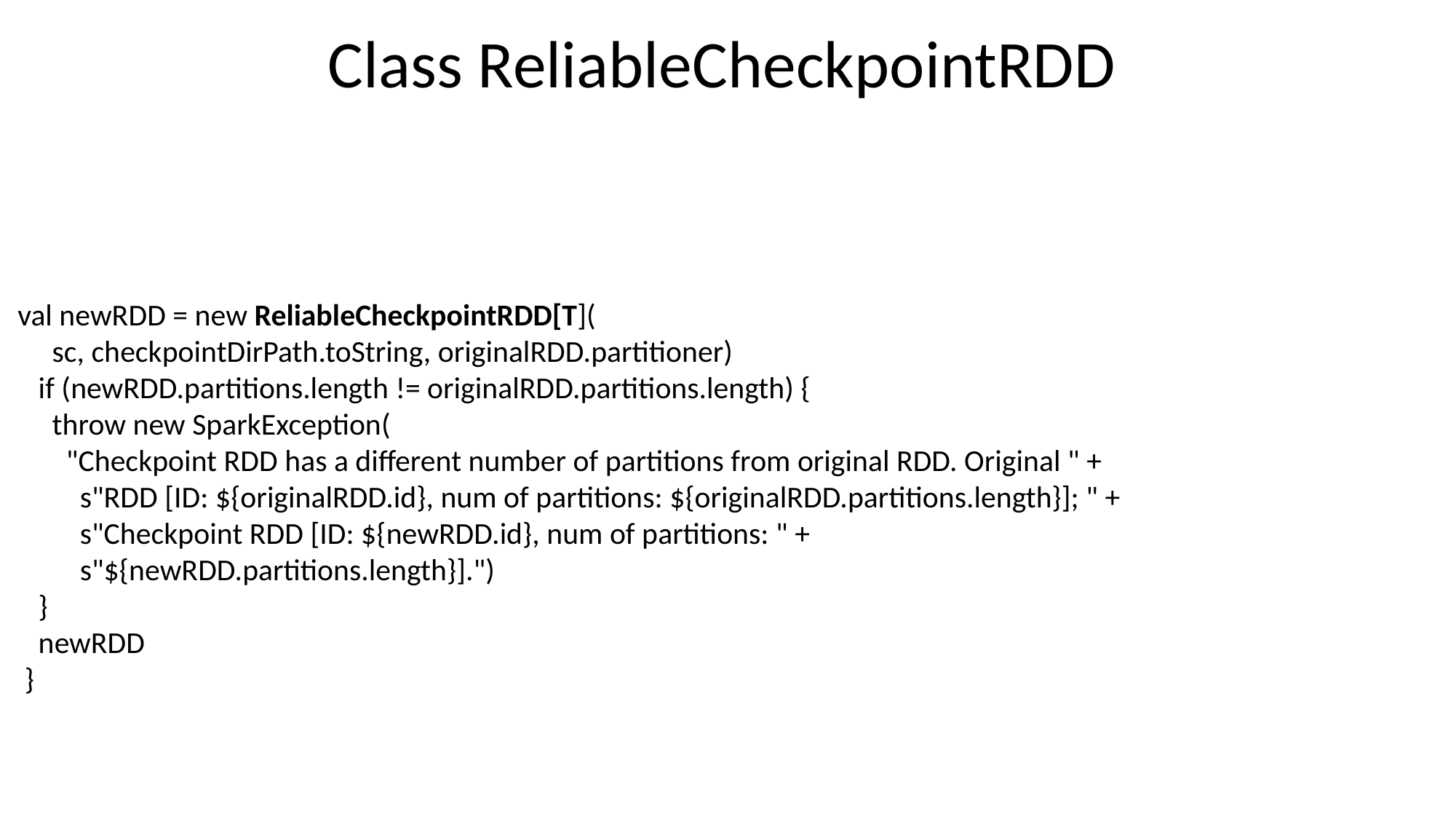

Class ReliableCheckpointRDD
 val newRDD = new ReliableCheckpointRDD[T](
      sc, checkpointDirPath.toString, originalRDD.partitioner)
    if (newRDD.partitions.length != originalRDD.partitions.length) {
      throw new SparkException(
        "Checkpoint RDD has a different number of partitions from original RDD. Original " +
          s"RDD [ID: ${originalRDD.id}, num of partitions: ${originalRDD.partitions.length}]; " +
          s"Checkpoint RDD [ID: ${newRDD.id}, num of partitions: " +
          s"${newRDD.partitions.length}].")
    }
    newRDD
  }